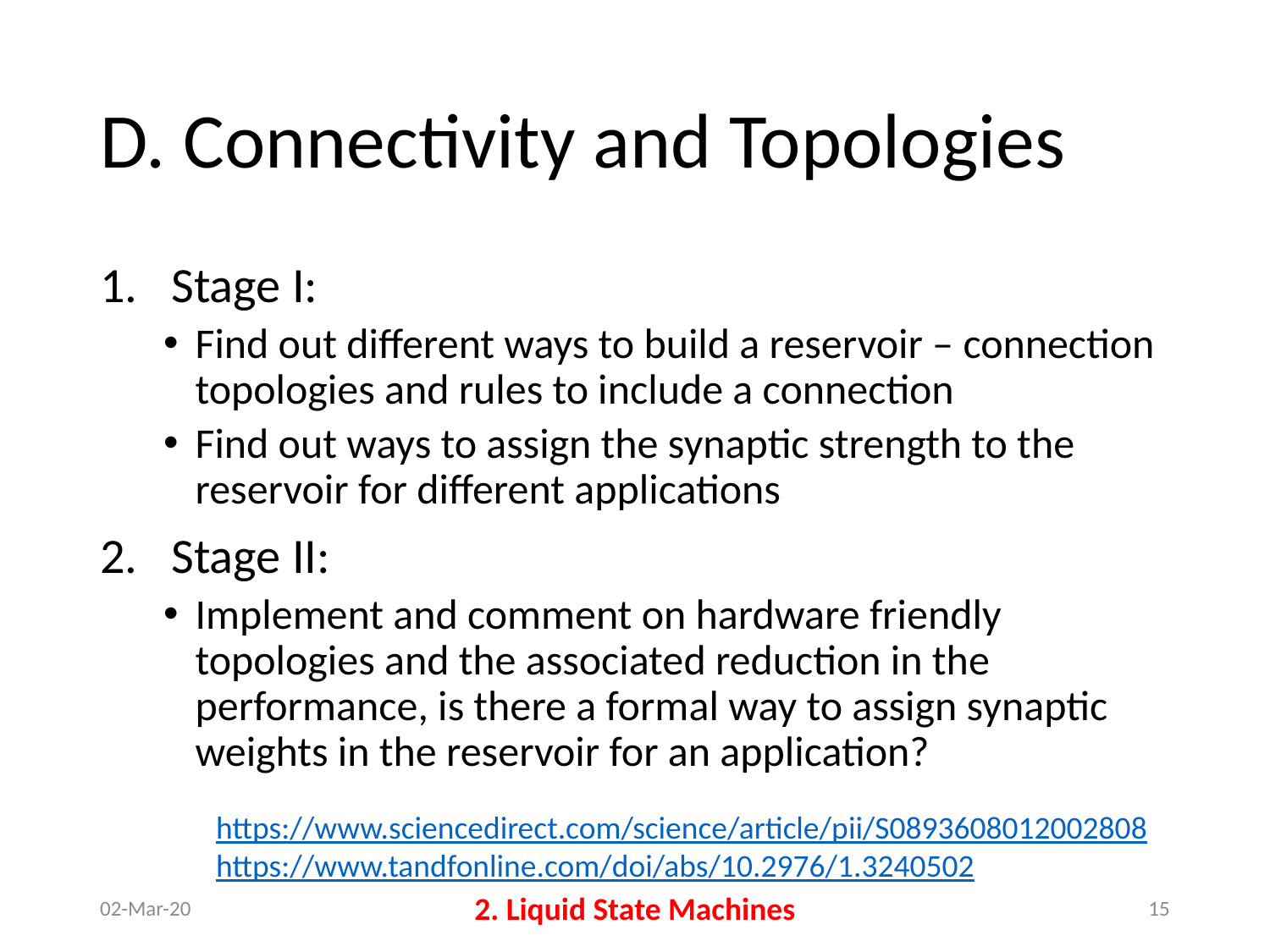

# D. Connectivity and Topologies
Stage I:
Find out different ways to build a reservoir – connection topologies and rules to include a connection
Find out ways to assign the synaptic strength to the reservoir for different applications
Stage II:
Implement and comment on hardware friendly topologies and the associated reduction in the performance, is there a formal way to assign synaptic weights in the reservoir for an application?
https://www.sciencedirect.com/science/article/pii/S0893608012002808
https://www.tandfonline.com/doi/abs/10.2976/1.3240502
02-Mar-20
2. Liquid State Machines
15